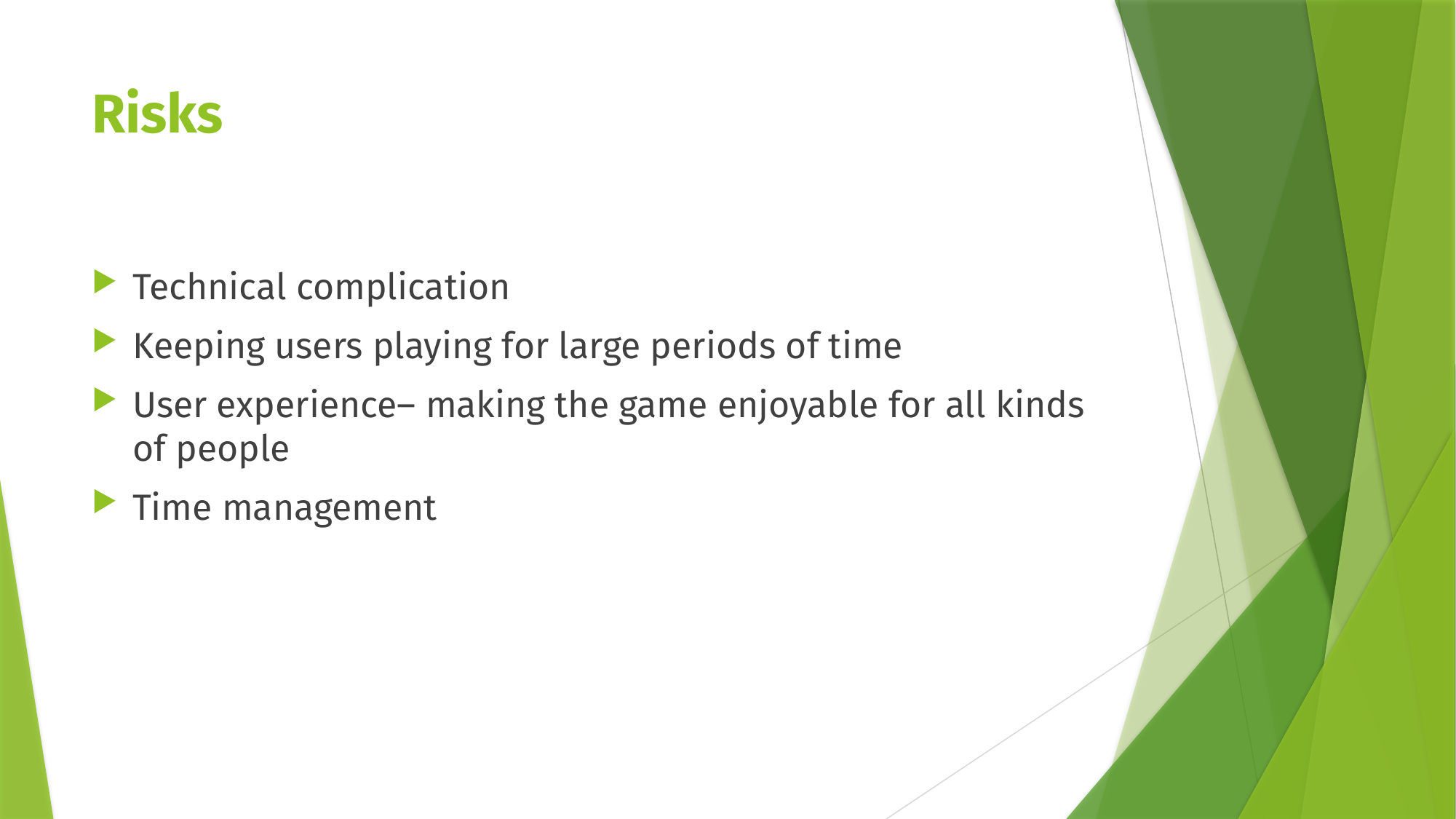

# Risks
Technical complication
Keeping users playing for large periods of time
User experience– making the game enjoyable for all kinds of people
Time management